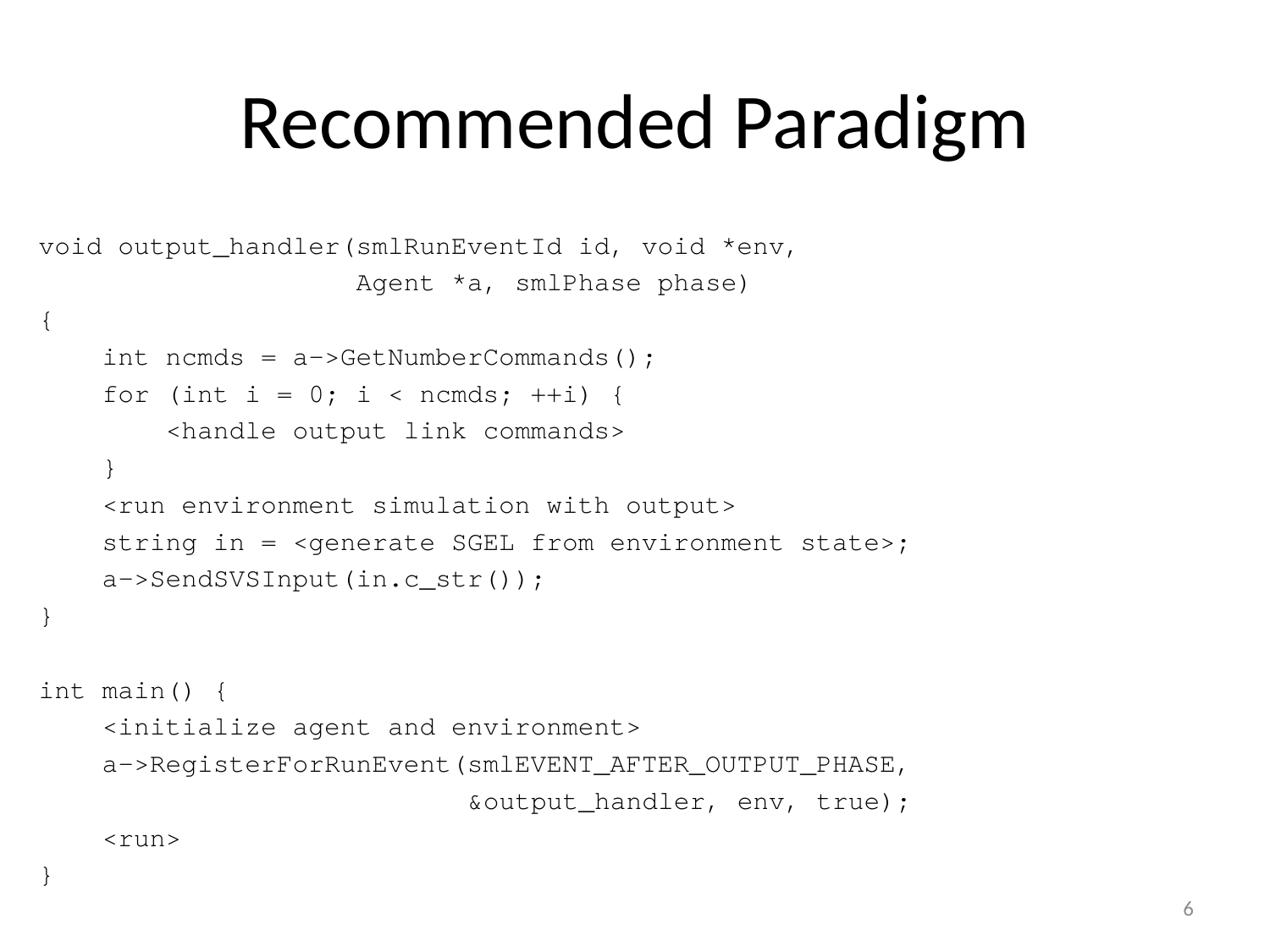

# Recommended Paradigm
void output_handler(smlRunEventId id, void *env,
                    Agent *a, smlPhase phase)
{
    int ncmds = a->GetNumberCommands();
    for (int i = 0; i < ncmds; ++i) {
        <handle output link commands>
    }
    <run environment simulation with output>
    string in = <generate SGEL from environment state>;
    a->SendSVSInput(in.c_str());
}

int main() {
    <initialize agent and environment>
    a->RegisterForRunEvent(smlEVENT_AFTER_OUTPUT_PHASE,
                           &output_handler, env, true);
    <run>
}
6